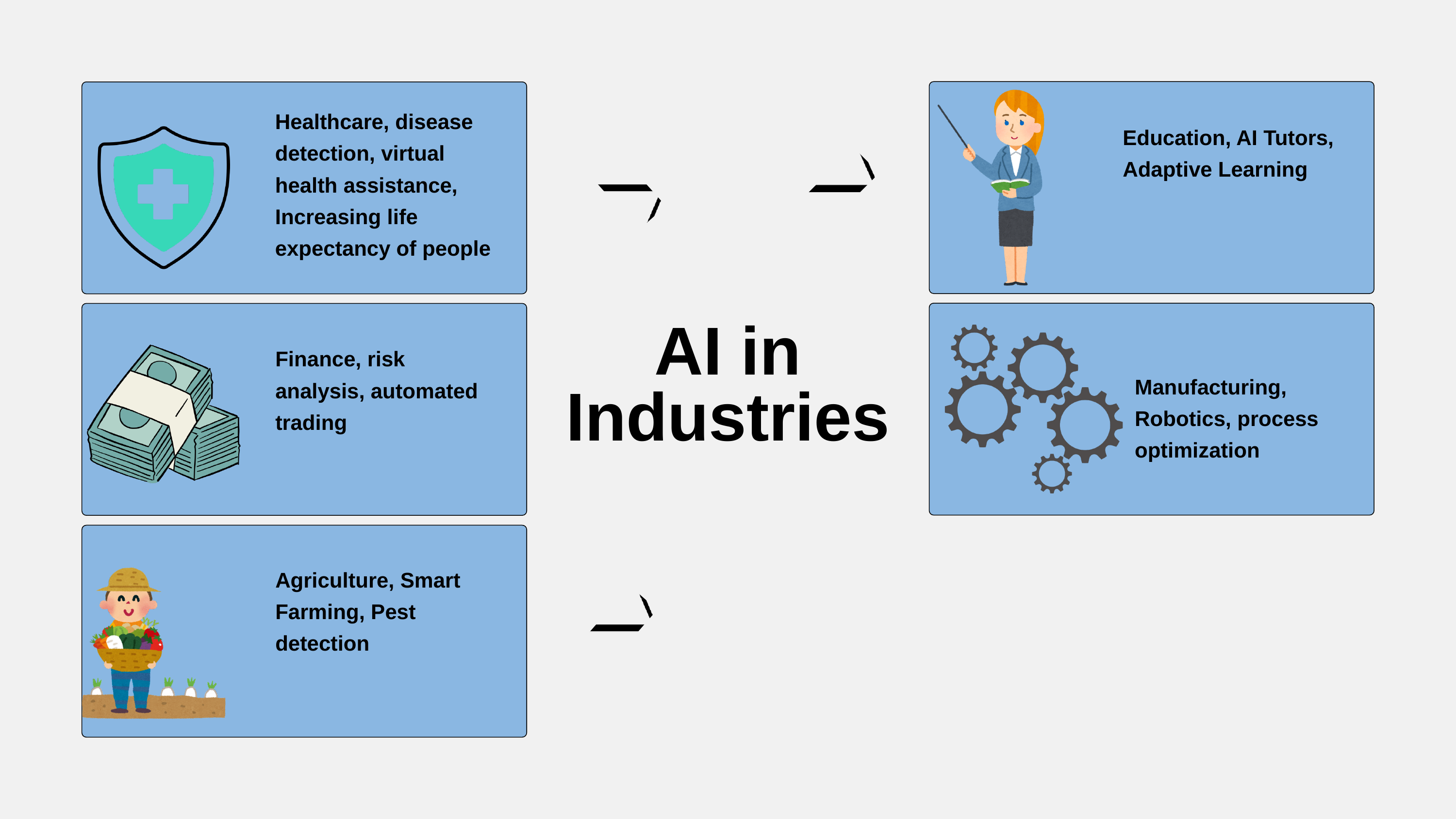

Healthcare, disease detection, virtual health assistance, Increasing life expectancy of people
Education, AI Tutors, Adaptive Learning

AI in Industries

Finance, risk analysis, automated trading

Manufacturing, Robotics, process optimization

Agriculture, Smart Farming, Pest detection